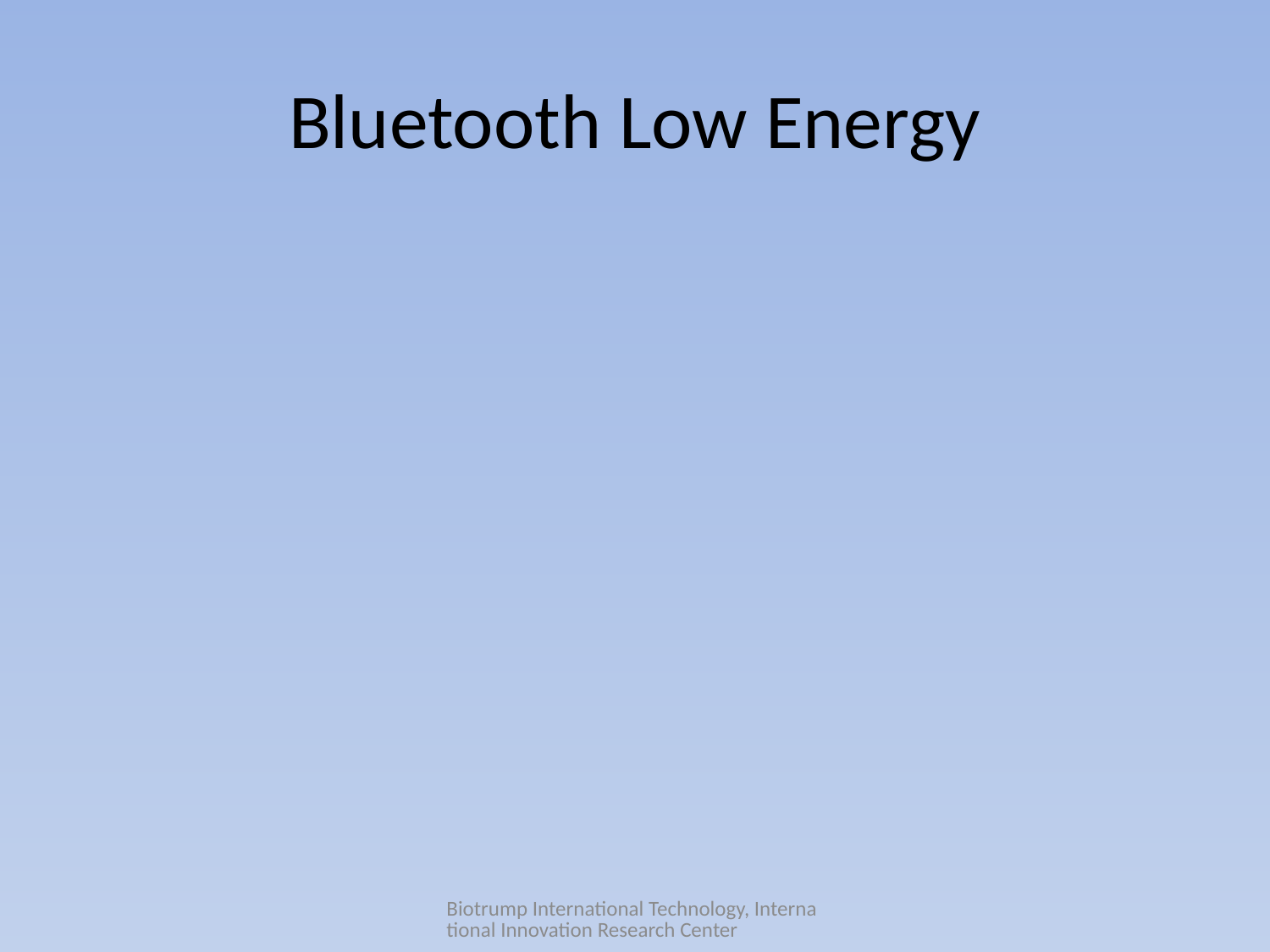

# Bluetooth Low Energy

Biotrump International Technology, International Innovation Research Center